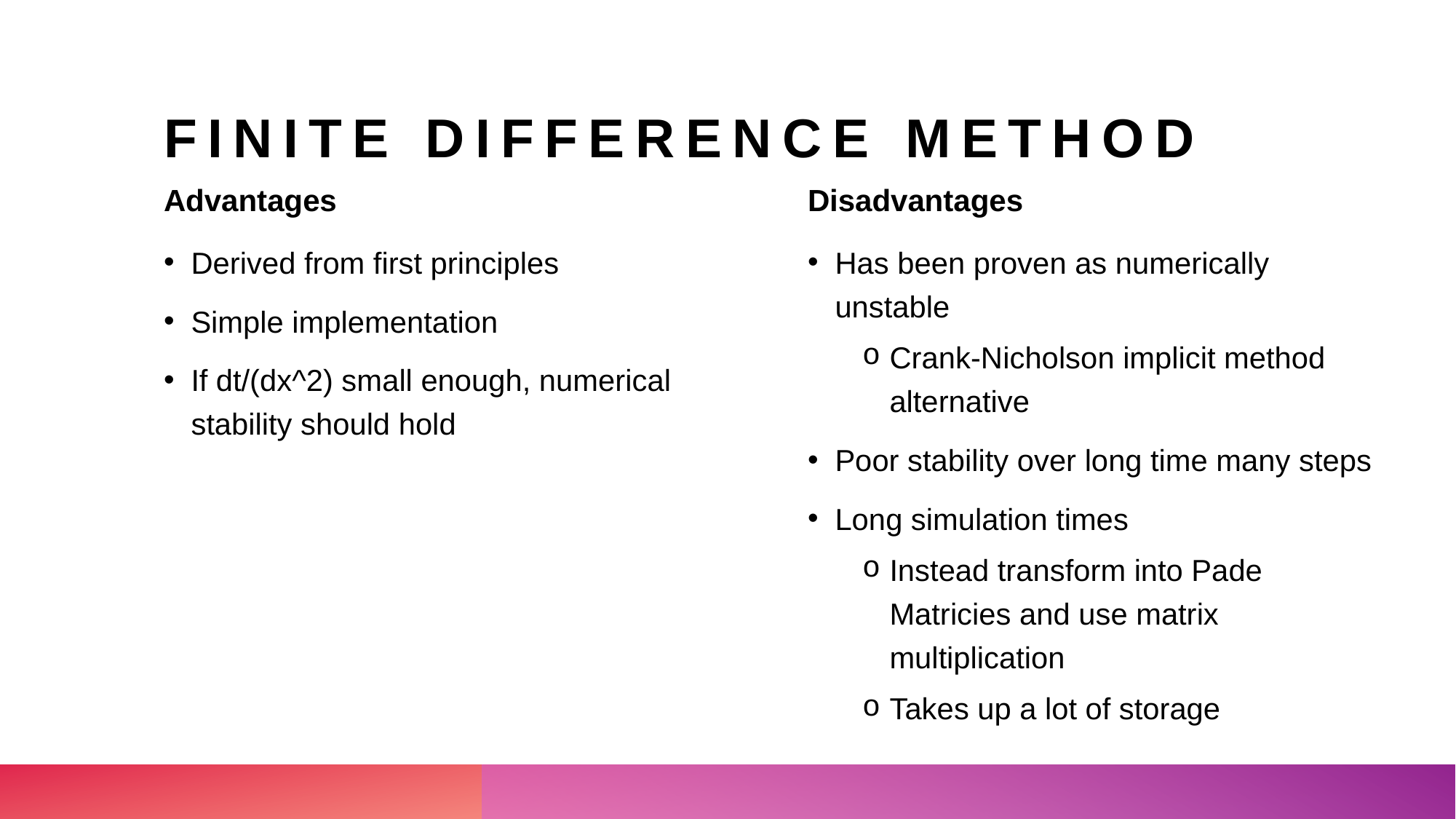

# Finite Difference Method
Advantages
Disadvantages
Derived from first principles
Simple implementation
If dt/(dx^2) small enough, numerical stability should hold

Has been proven as numerically unstable
Crank-Nicholson implicit method alternative
Poor stability over long time many steps
Long simulation times
Instead transform into Pade Matricies and use matrix multiplication
Takes up a lot of storage